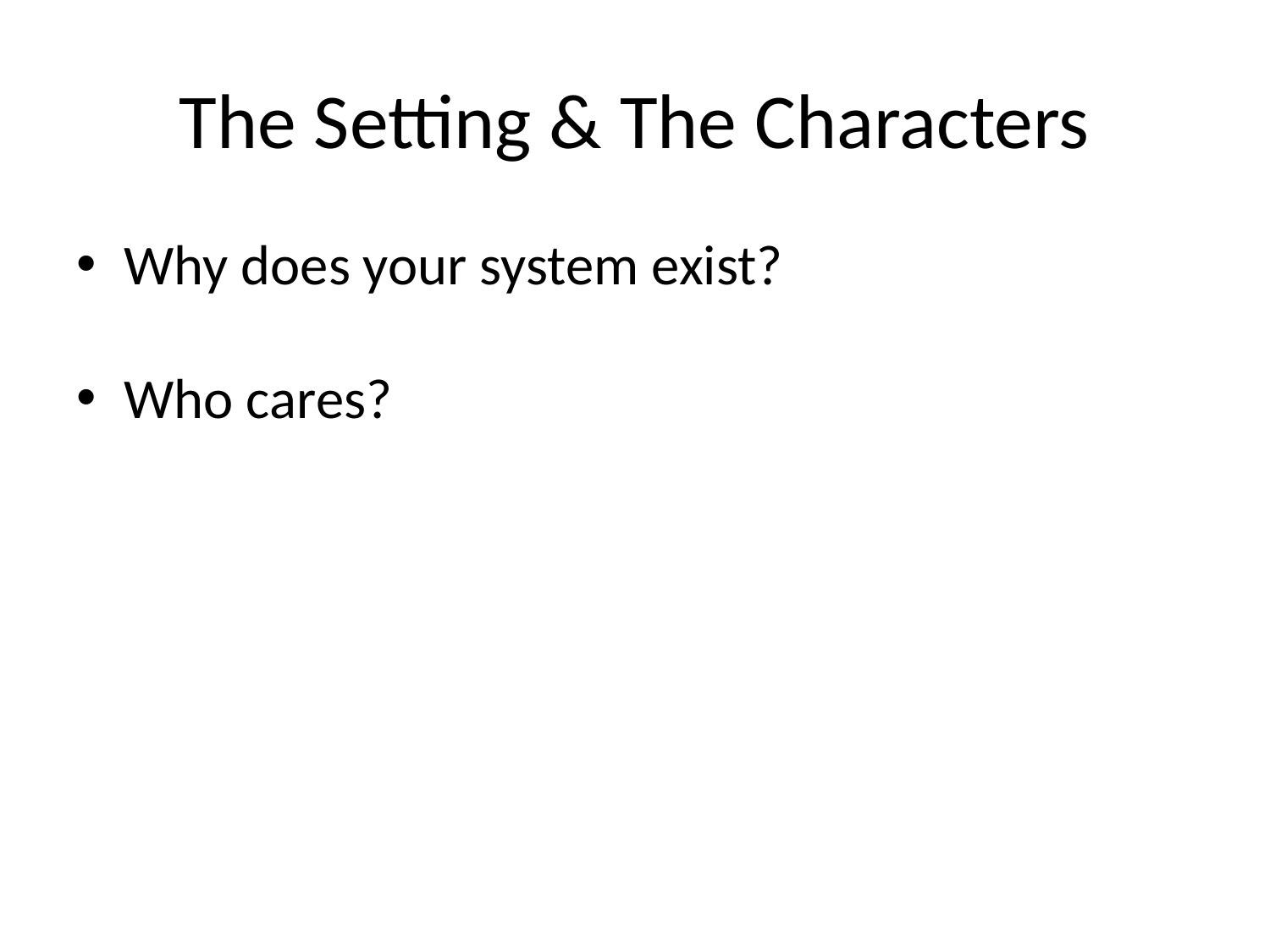

# The Setting & The Characters
Why does your system exist?

Who cares?